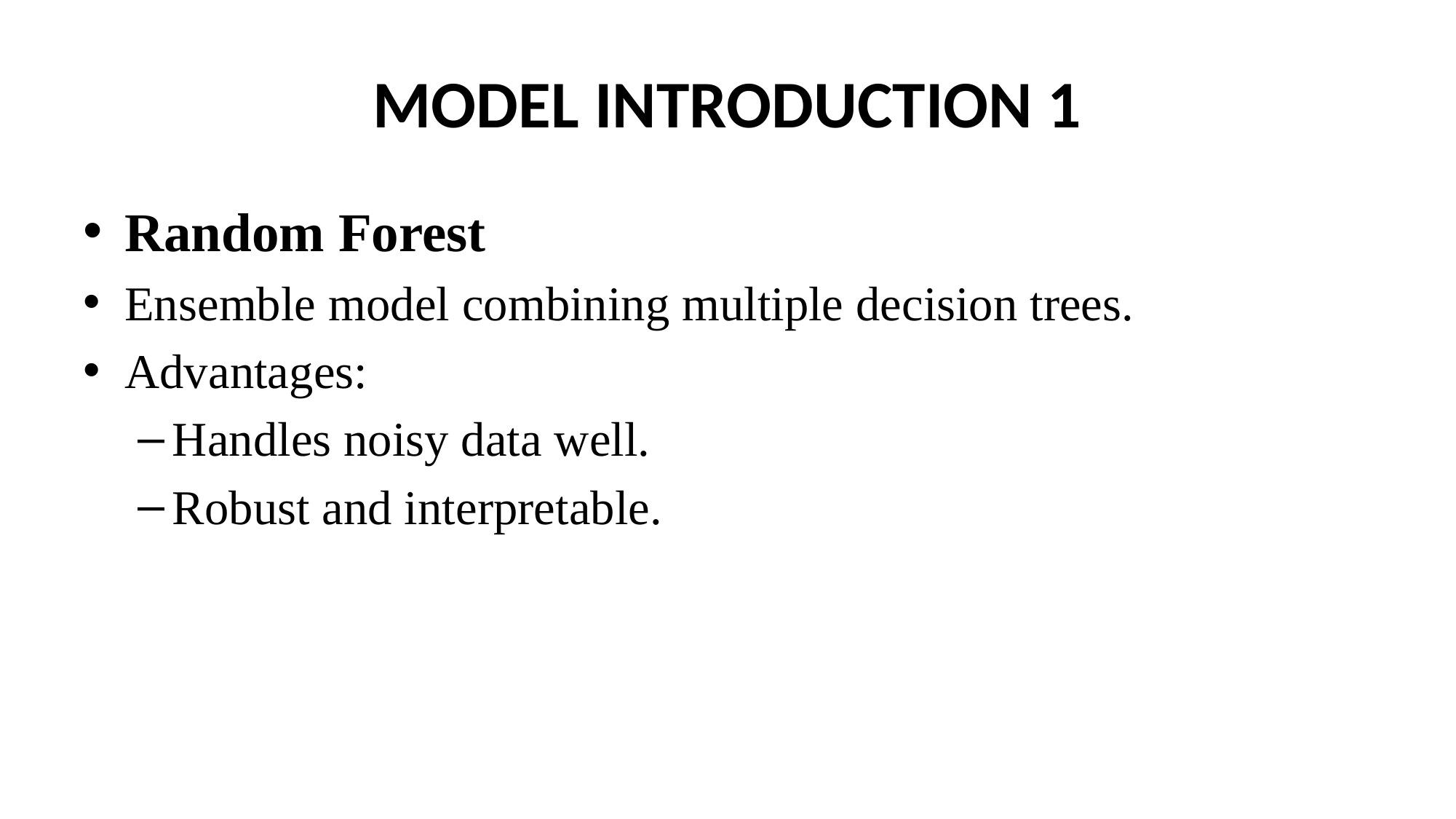

# MODEL INTRODUCTION 1
Random Forest
Ensemble model combining multiple decision trees.
Advantages:
Handles noisy data well.
Robust and interpretable.